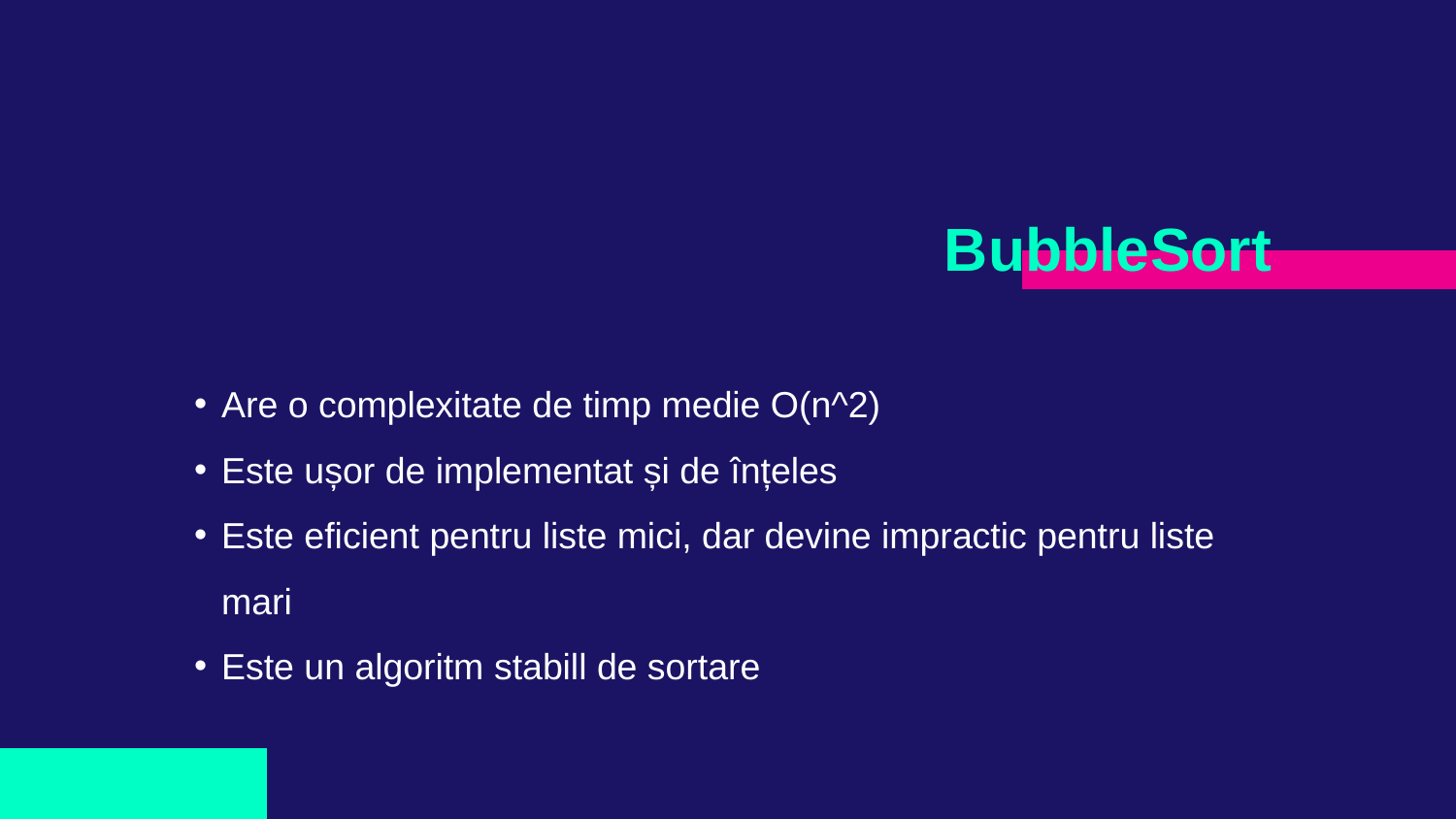

# BubbleSort
Are o complexitate de timp medie O(n^2)
Este ușor de implementat și de înțeles
Este eficient pentru liste mici, dar devine impractic pentru liste mari
Este un algoritm stabill de sortare